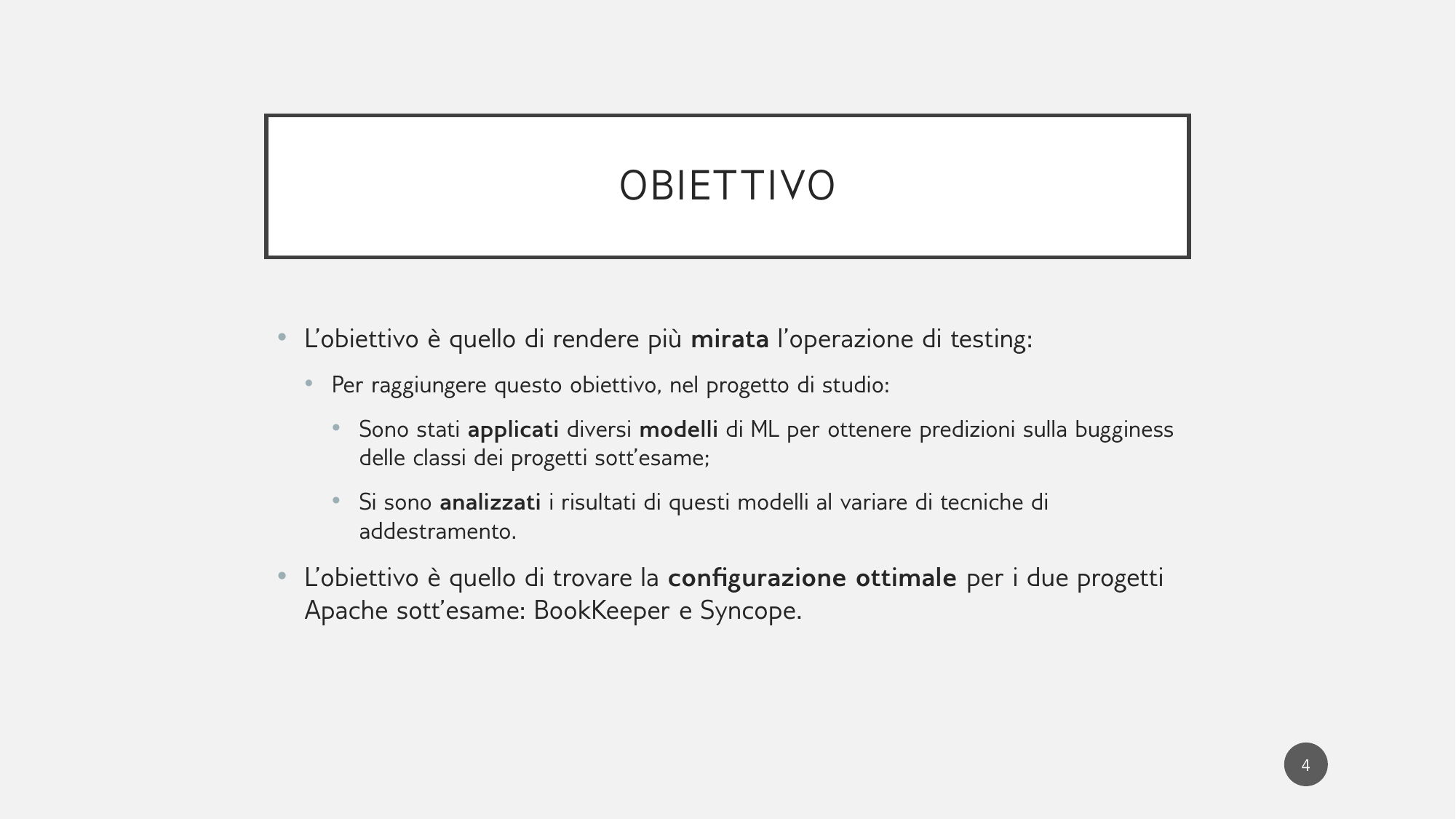

# Obiettivo
L’obiettivo è quello di rendere più mirata l’operazione di testing:
Per raggiungere questo obiettivo, nel progetto di studio:
Sono stati applicati diversi modelli di ML per ottenere predizioni sulla bugginess delle classi dei progetti sott’esame;
Si sono analizzati i risultati di questi modelli al variare di tecniche di addestramento.
L’obiettivo è quello di trovare la configurazione ottimale per i due progetti Apache sott’esame: BookKeeper e Syncope.
4